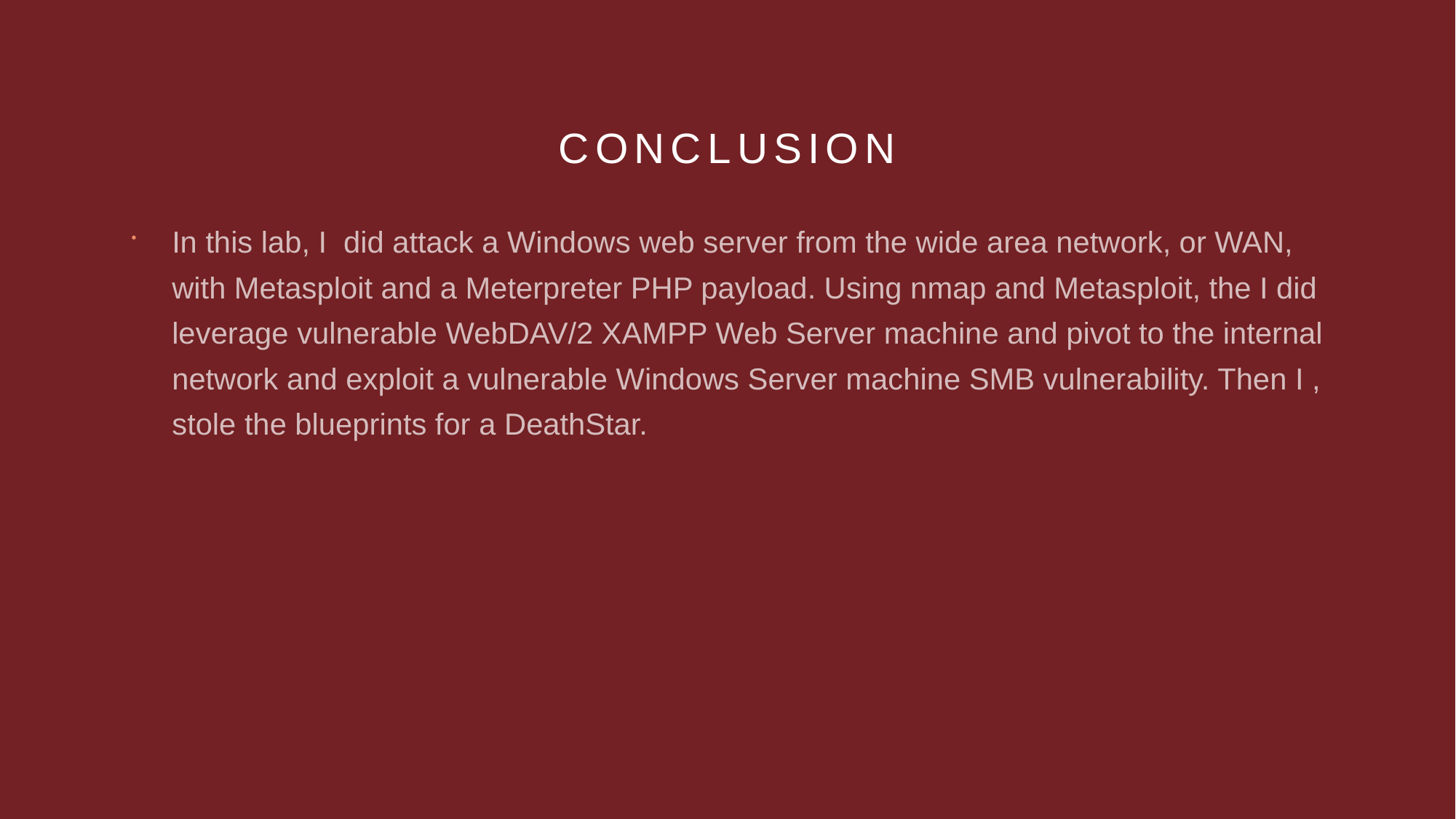

# conclusion
In this lab, I  did attack a Windows web server from the wide area network, or WAN, with Metasploit and a Meterpreter PHP payload. Using nmap and Metasploit, the I did leverage vulnerable WebDAV/2 XAMPP Web Server machine and pivot to the internal network and exploit a vulnerable Windows Server machine SMB vulnerability. Then I , stole the blueprints for a DeathStar.